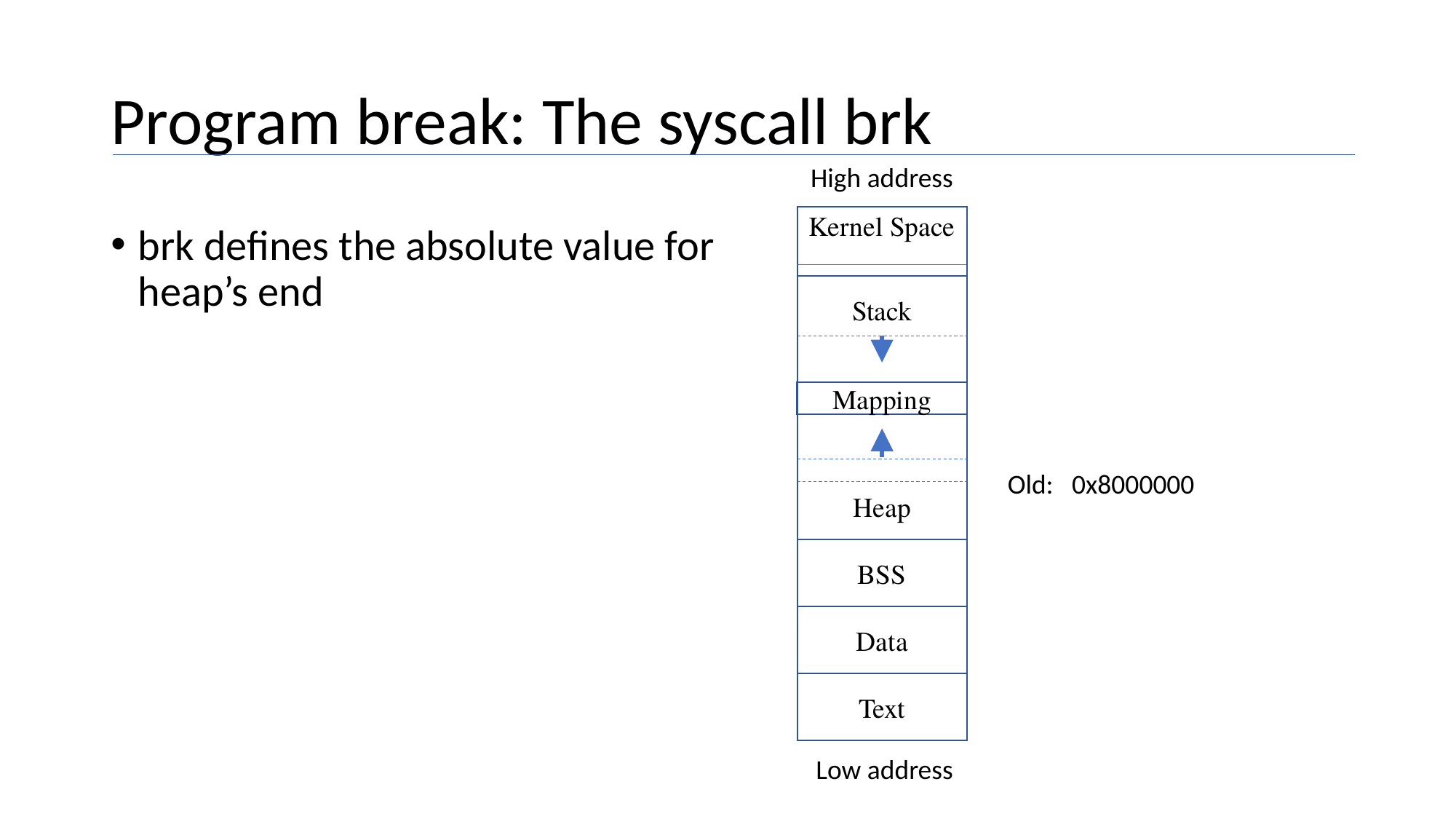

# Program break: The syscall brk
High address
Kernel Space

brk defines the absolute value for heap’s end
Stack

Heap
Mapping
Old:   0x8000000
BSS
Data
Text
Low address